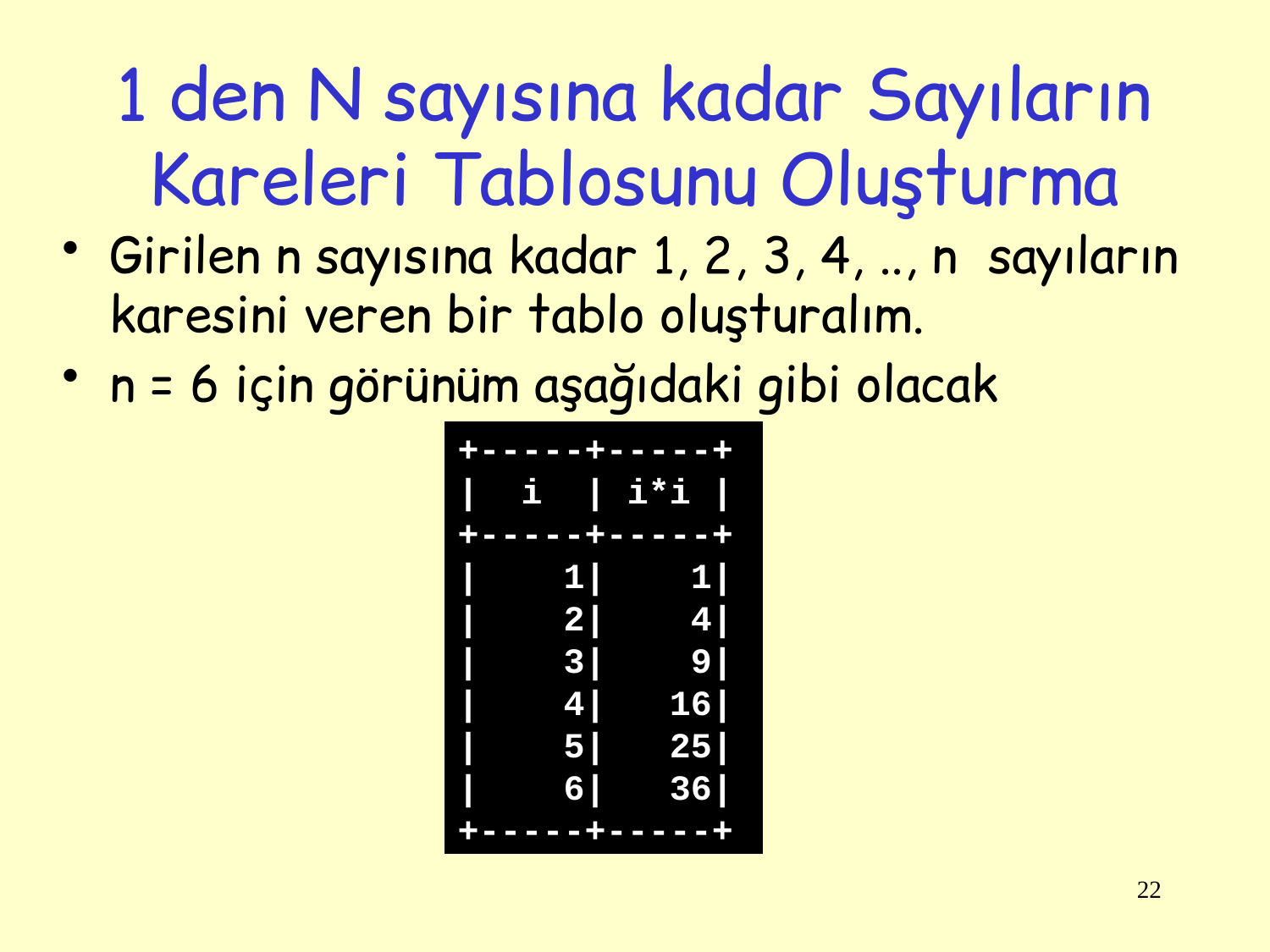

# 1 den N sayısına kadar Sayıların Kareleri Tablosunu Oluşturma
Girilen n sayısına kadar 1, 2, 3, 4, .., n  sayıların karesini veren bir tablo oluşturalım.
n = 6 için görünüm aşağıdaki gibi olacak
+-----+-----+
|  i  | i*i |
+-----+-----+
|    1|    1|
|    2|    4|
|    3|    9|
|    4|   16|
|    5|   25|
|    6|   36|
+-----+-----+
22